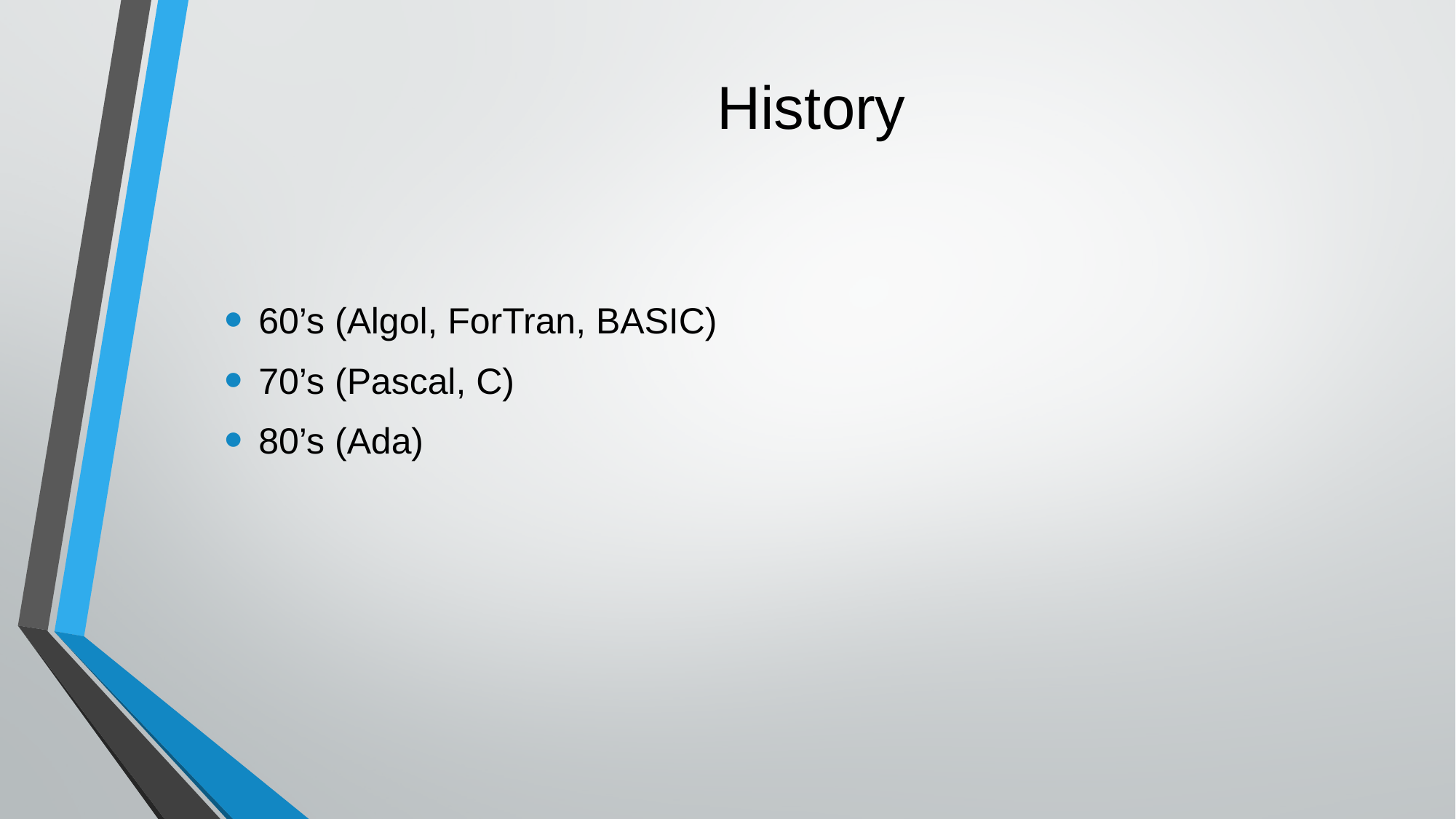

# History
60’s (Algol, ForTran, BASIC)
70’s (Pascal, C)
80’s (Ada)